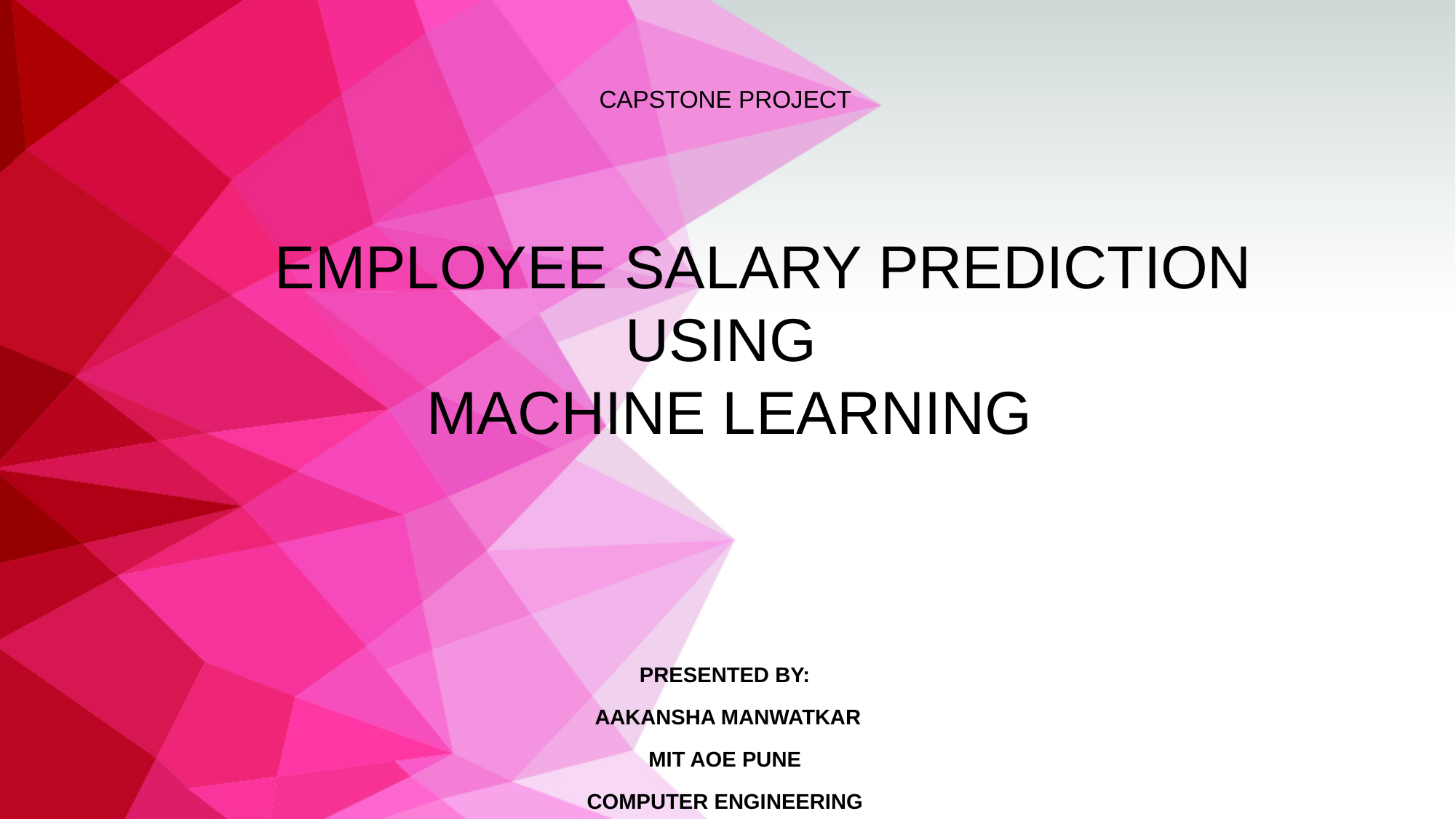

# CAPSTONE PROJECT
     EMPLOYEE SALARY PREDICTION
USING
MACHINE LEARNING

PRESENTED BY:
AAKANSHA MANWATKAR
MIT AOE PUNE
COMPUTER ENGINEERING